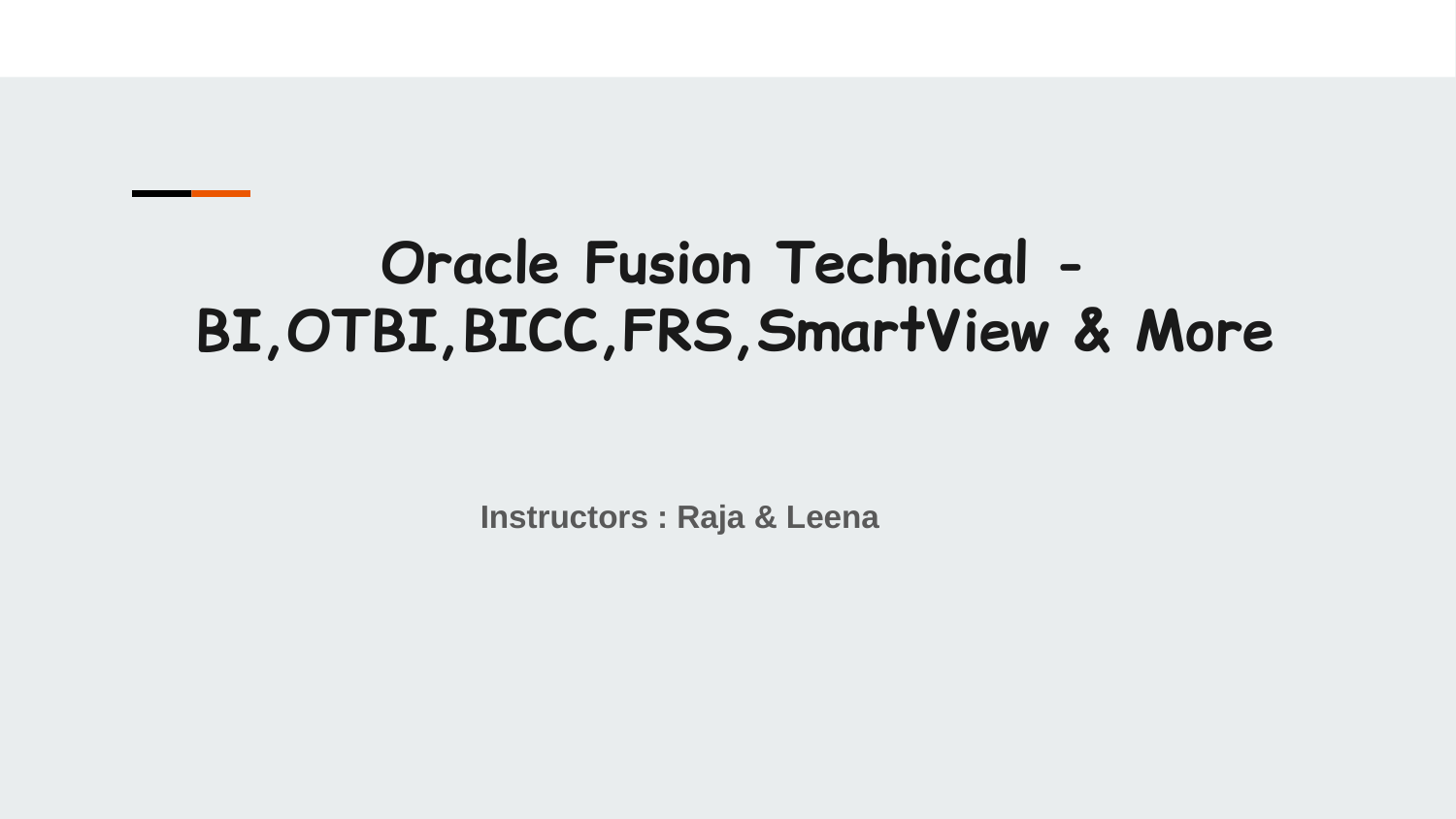

Oracle Fusion Technical - BI,OTBI,BICC,FRS,SmartView & More
Instructors : Raja & Leena